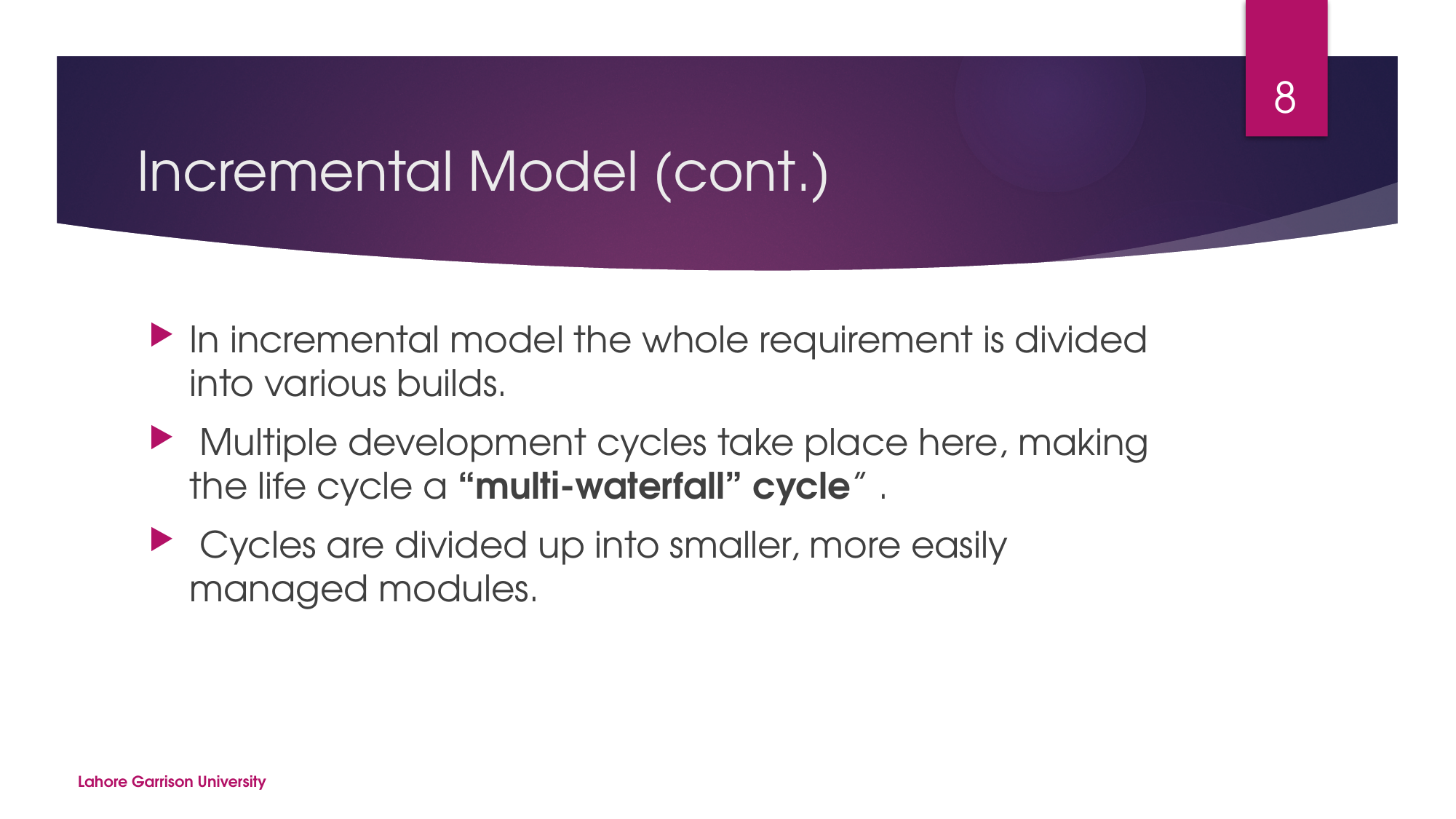

8
# Incremental Model (cont.)
In incremental model the whole requirement is divided into various builds.
 Multiple development cycles take place here, making the life cycle a “multi-waterfall” cycle” .
 Cycles are divided up into smaller, more easily managed modules.
Lahore Garrison University